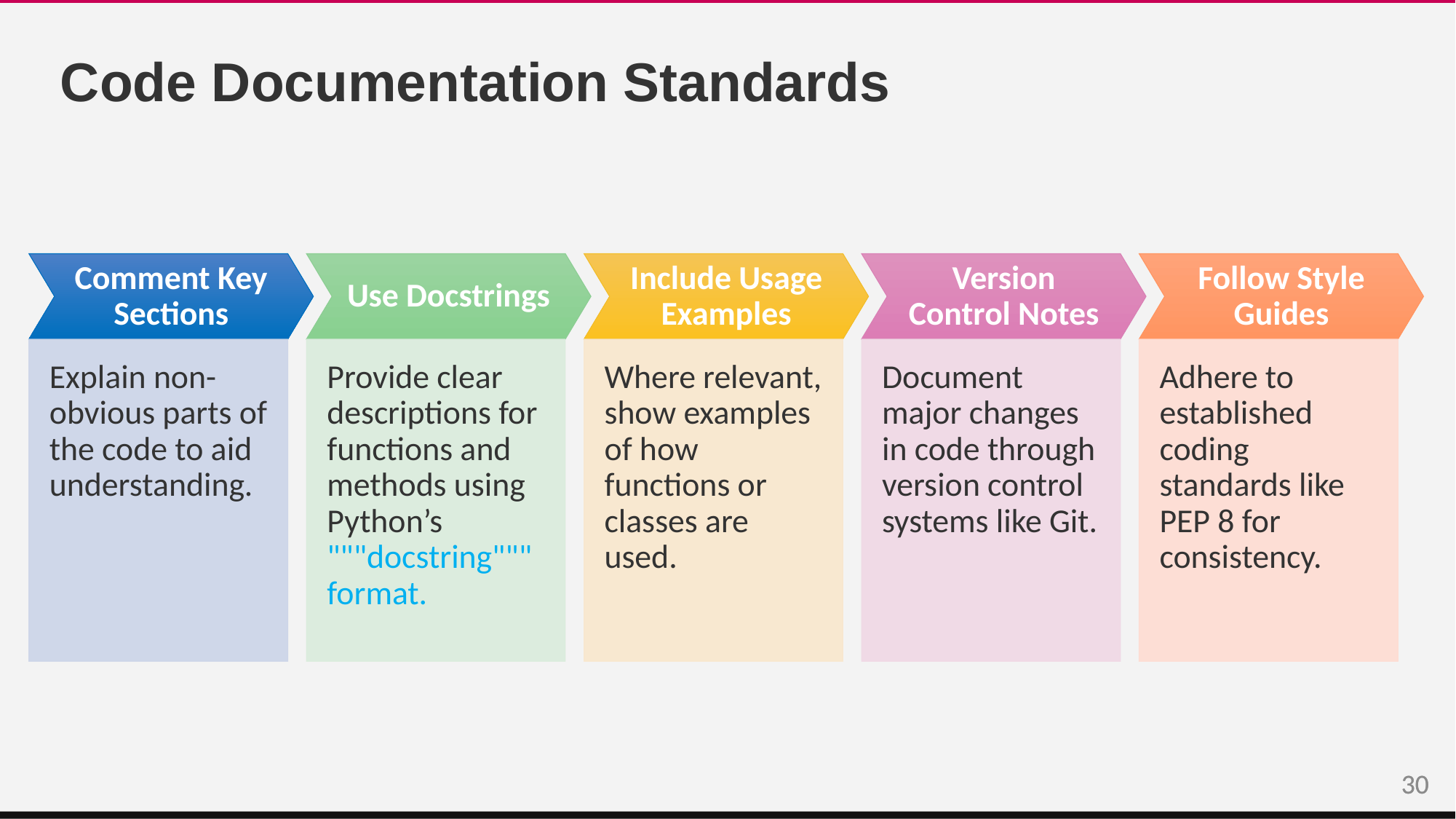

# Code Documentation Standards
Comment Key Sections
Explain non-obvious parts of the code to aid understanding.
Use Docstrings
Provide clear descriptions for functions and methods using Python’s """docstring""" format.
Include Usage Examples
Where relevant, show examples of how functions or classes are used.
Version Control Notes
Document major changes in code through version control systems like Git.
Follow Style Guides
Adhere to established coding standards like PEP 8 for consistency.